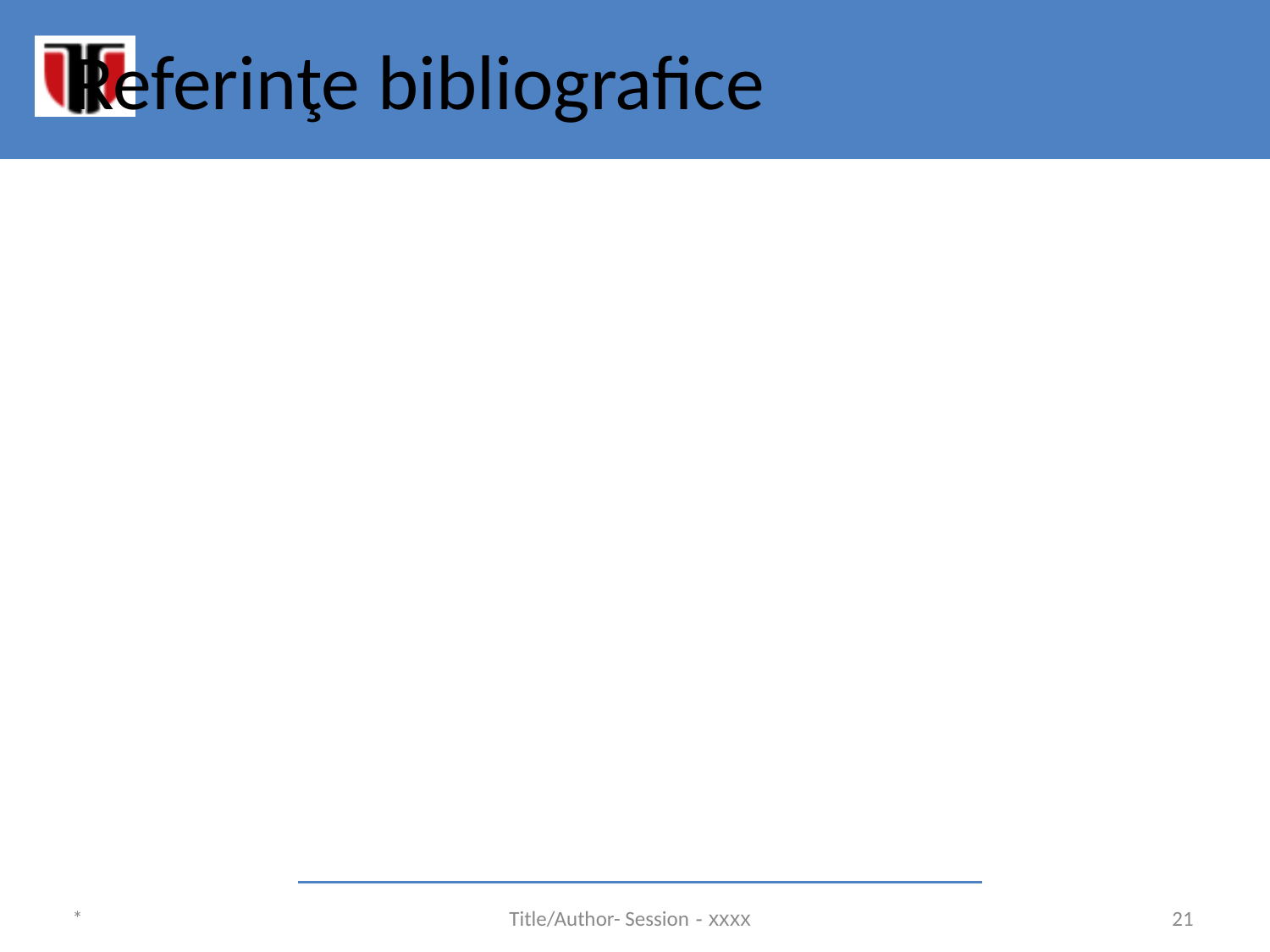

# Referinţe bibliografice

*
Title/Author- Session - xxxx
21